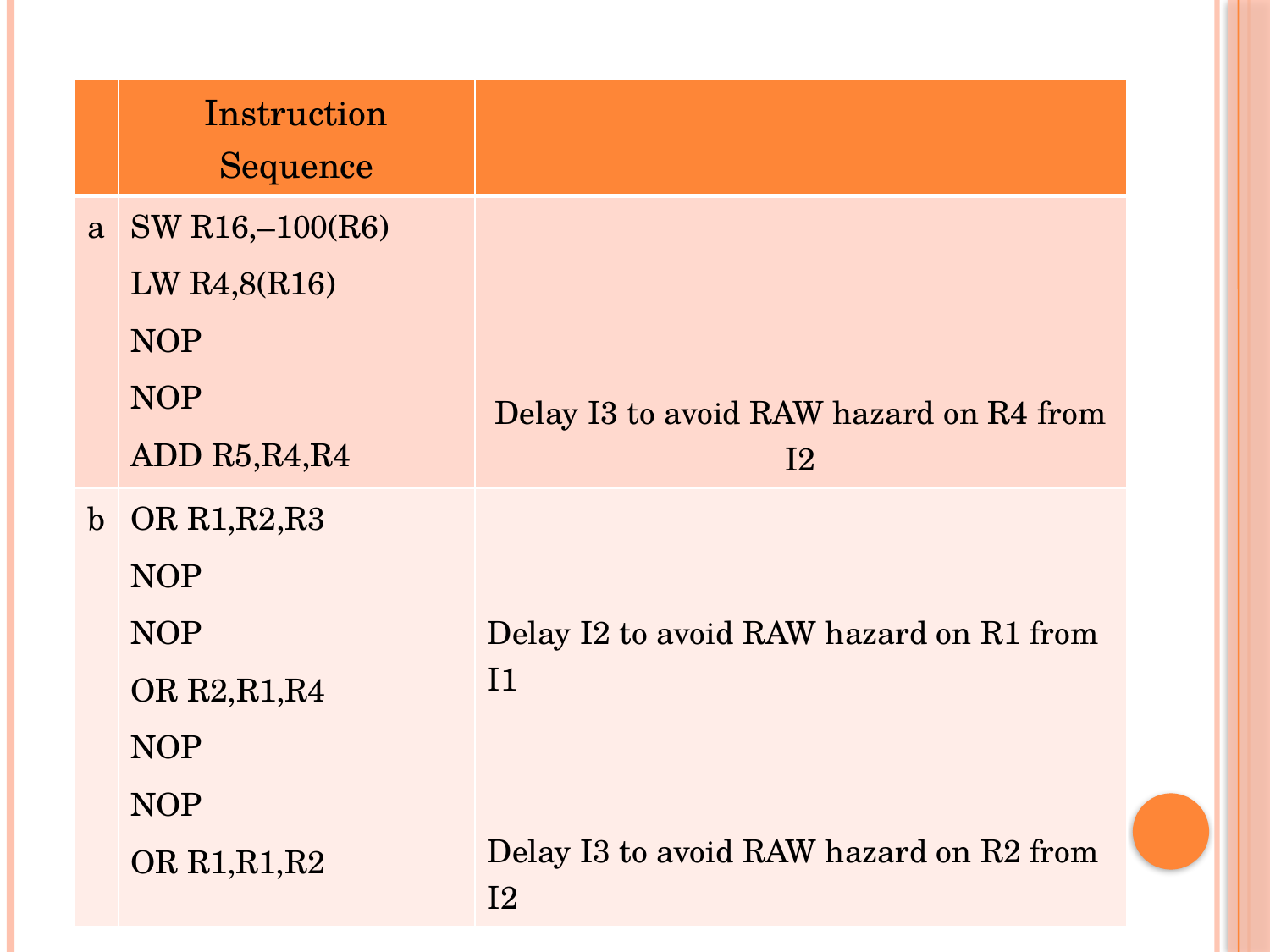

|  | Instruction Sequence |  |
| --- | --- | --- |
| a | SW R16,–100(R6) LW R4,8(R16) NOP NOP ADD R5,R4,R4 | Delay I3 to avoid RAW hazard on R4 from I2 |
| b | OR R1,R2,R3 NOP NOP OR R2,R1,R4 NOP NOP OR R1,R1,R2 | Delay I2 to avoid RAW hazard on R1 from I1 Delay I3 to avoid RAW hazard on R2 from I2 |